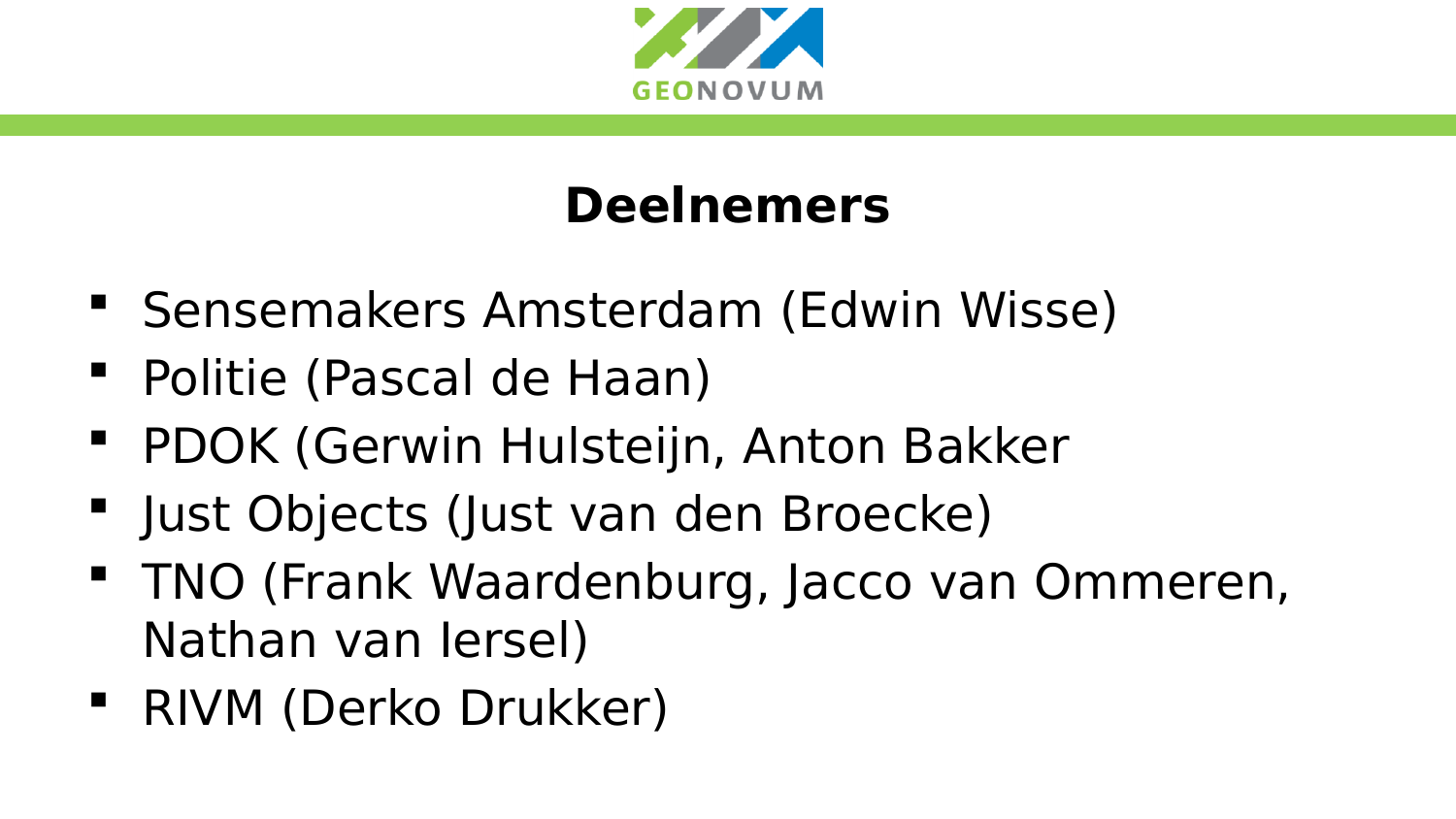

# Deelnemers
Sensemakers Amsterdam (Edwin Wisse)
Politie (Pascal de Haan)
PDOK (Gerwin Hulsteijn, Anton Bakker
Just Objects (Just van den Broecke)
TNO (Frank Waardenburg, Jacco van Ommeren, Nathan van Iersel)
RIVM (Derko Drukker)